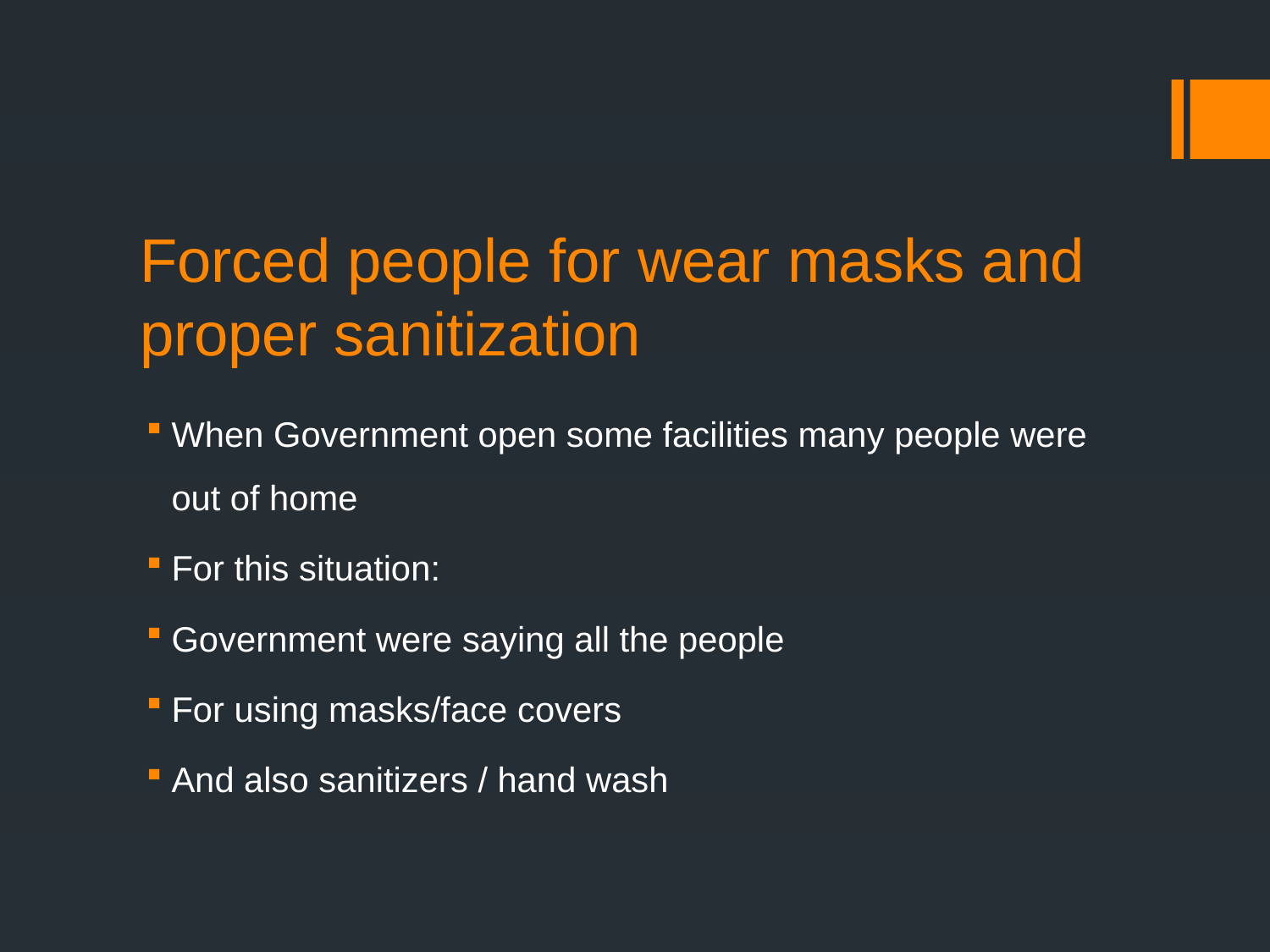

# Forced people for wear masks and proper sanitization
When Government open some facilities many people were out of home
For this situation:
Government were saying all the people
For using masks/face covers
And also sanitizers / hand wash